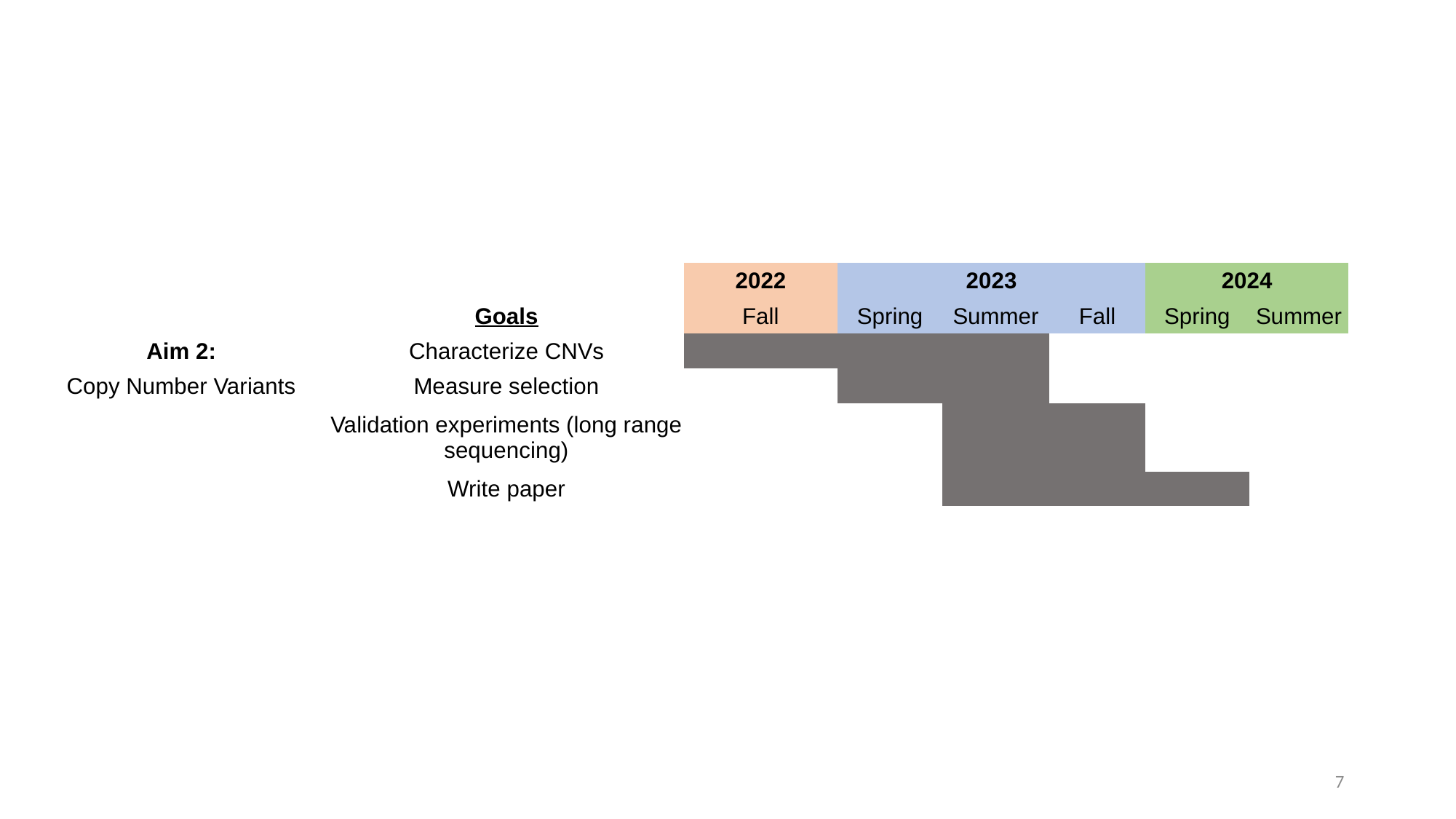

|  |  | 2022 | 2023 |  |  | 2024 |  |
| --- | --- | --- | --- | --- | --- | --- | --- |
|  | Goals | Fall | Spring | Summer | Fall | Spring | Summer |
| Aim 2: | Characterize CNVs |  |  |  |  |  |  |
| Copy Number Variants | Measure selection |  |  |  |  |  |  |
|  | Validation experiments (long range sequencing) |  |  |  |  |  |  |
|  | Write paper |  |  |  |  |  |  |
7